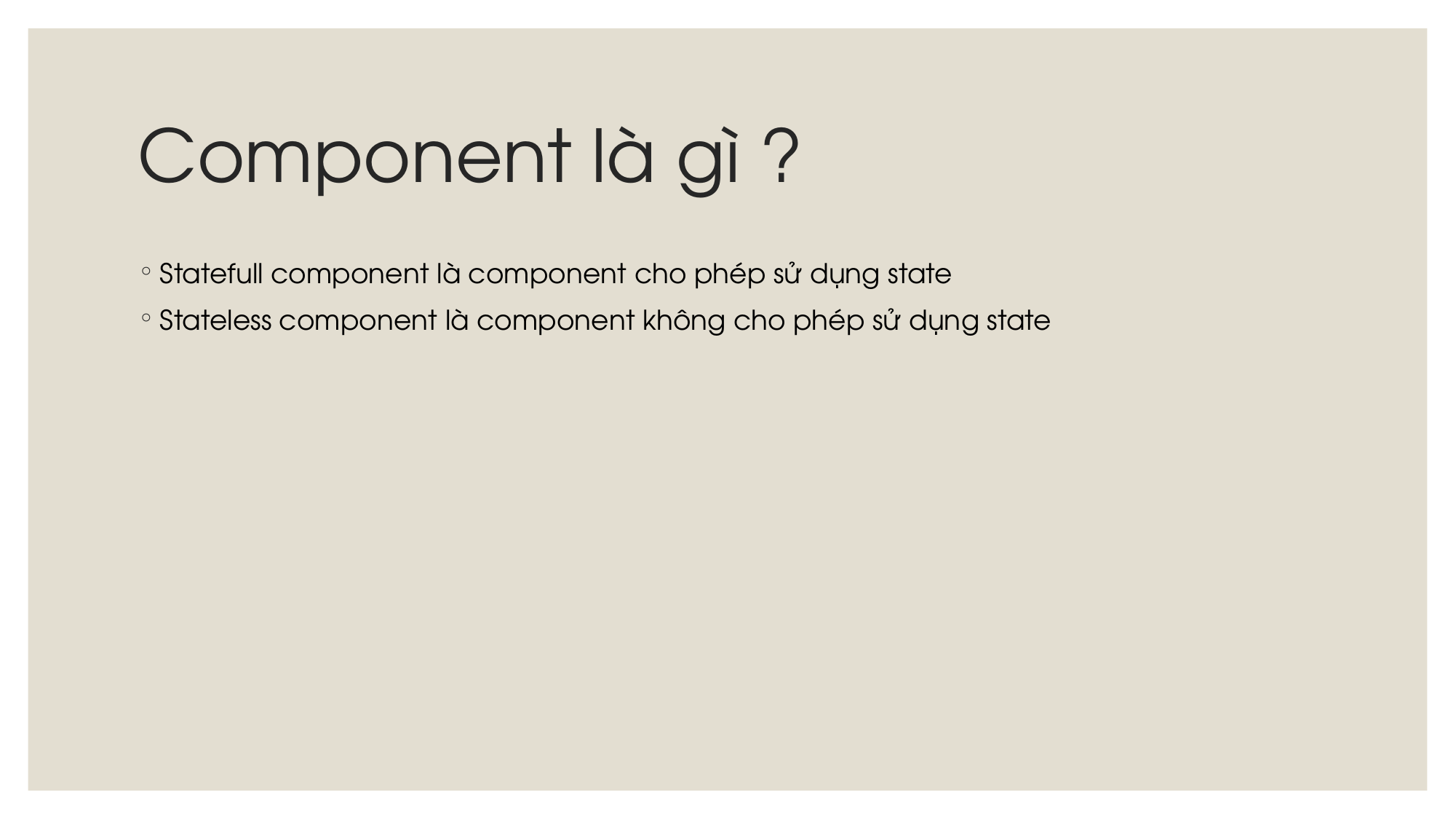

# Component là gì ?
Statefull component là component cho phép sử dụng state
Stateless component là component không cho phép sử dụng state